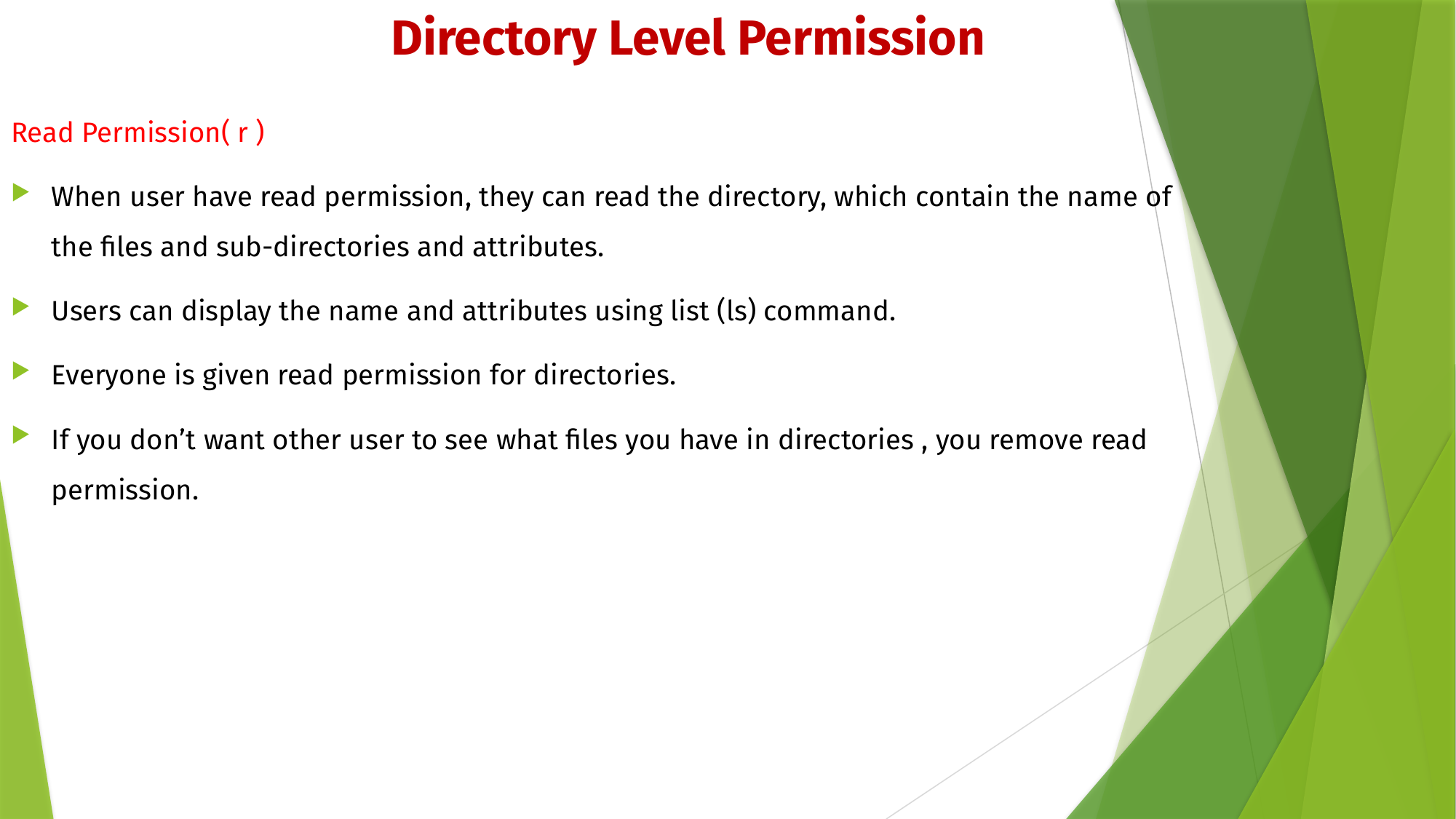

# Directory Level Permission
Read Permission( r )
When user have read permission, they can read the directory, which contain the name of the files and sub-directories and attributes.
Users can display the name and attributes using list (ls) command.
Everyone is given read permission for directories.
If you don’t want other user to see what files you have in directories , you remove read permission.